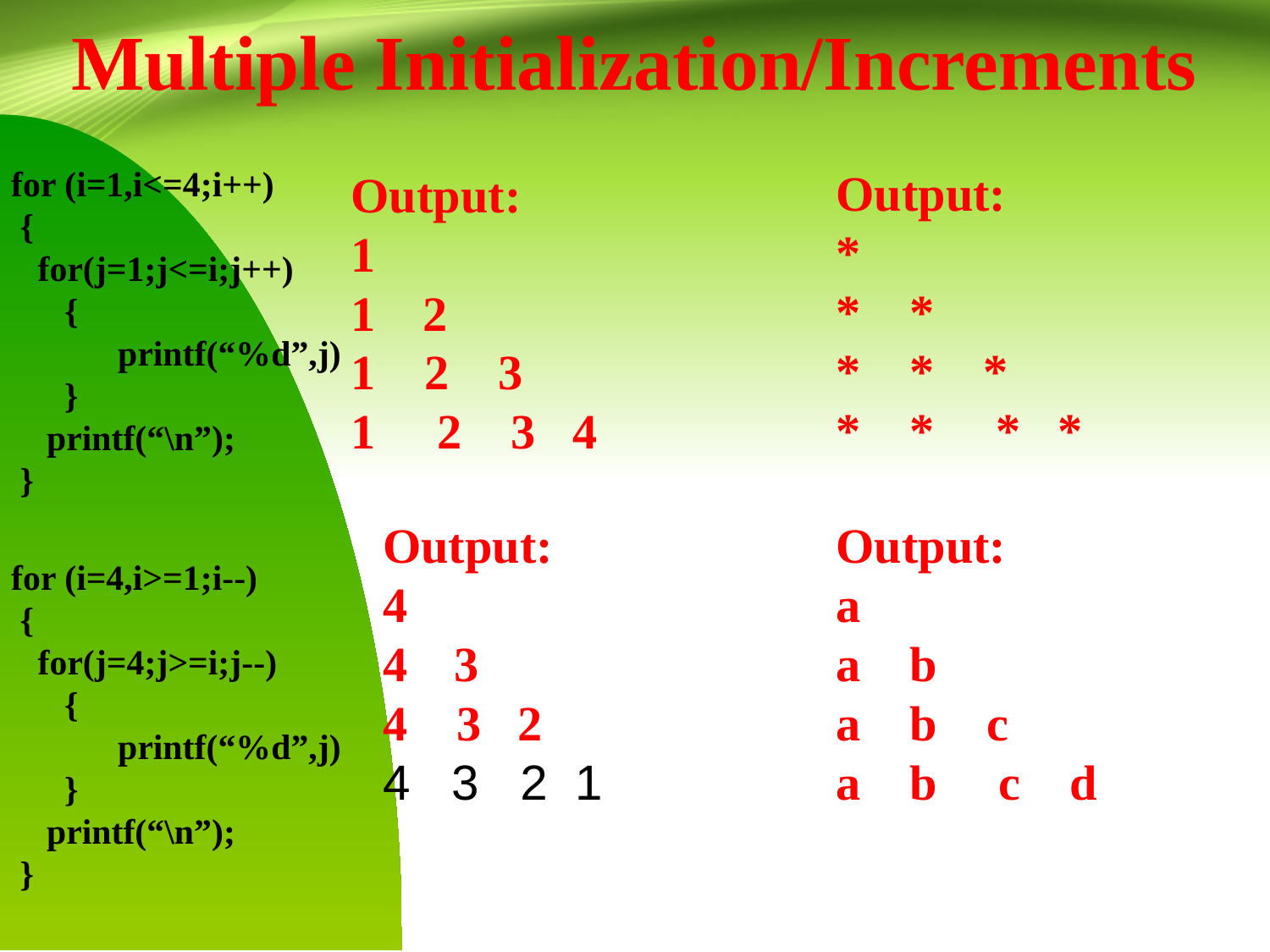

Multiple Initialization/Increments
for (i=1,i<=4;i++)
 {
   for(j=1;j<=i;j++)
      {
            printf(“%d”,j)
      }
    printf(“\n”);
 }
Output:
*
*    *
*    *    *
*    *     *   *

Output:
1
2
1    2    3
1     2    3   4

Output:
4
3
4    3   2
4   3   2  1
Output:
a
a    b
a    b    c
a    b     c    d

for (i=4,i>=1;i--)
 {
   for(j=4;j>=i;j--)
      {
            printf(“%d”,j)
      }
    printf(“\n”);
 }